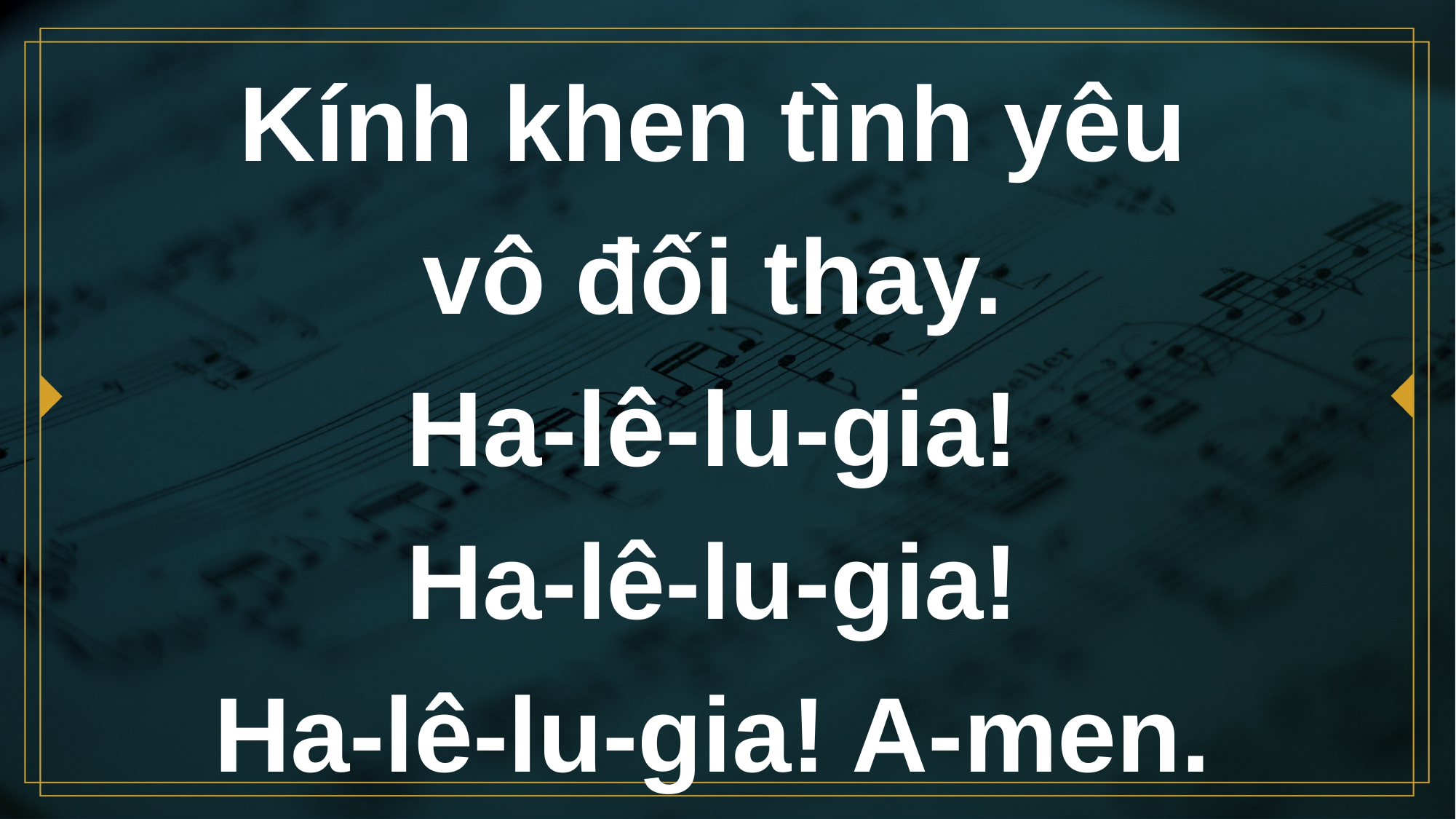

# Kính khen tình yêu vô đối thay. Ha-lê-lu-gia! Ha-lê-lu-gia! Ha-lê-lu-gia! A-men.